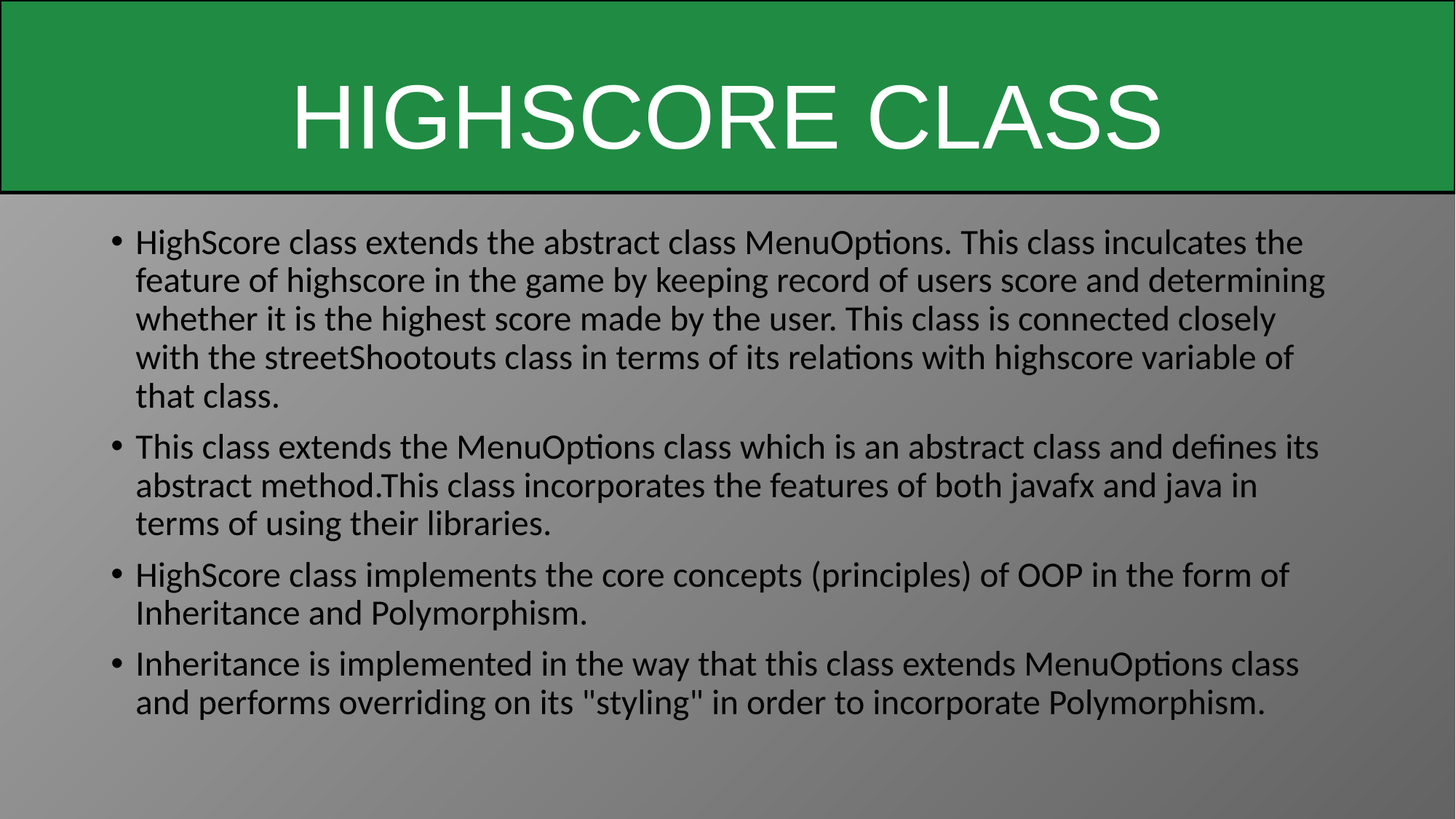

HIGHSCORE CLASS
HighScore class extends the abstract class MenuOptions. This class inculcates the feature of highscore in the game by keeping record of users score and determining whether it is the highest score made by the user. This class is connected closely with the streetShootouts class in terms of its relations with highscore variable of that class.
This class extends the MenuOptions class which is an abstract class and defines its abstract method.This class incorporates the features of both javafx and java in terms of using their libraries.
HighScore class implements the core concepts (principles) of OOP in the form of Inheritance and Polymorphism.
Inheritance is implemented in the way that this class extends MenuOptions class and performs overriding on its "styling" in order to incorporate Polymorphism.